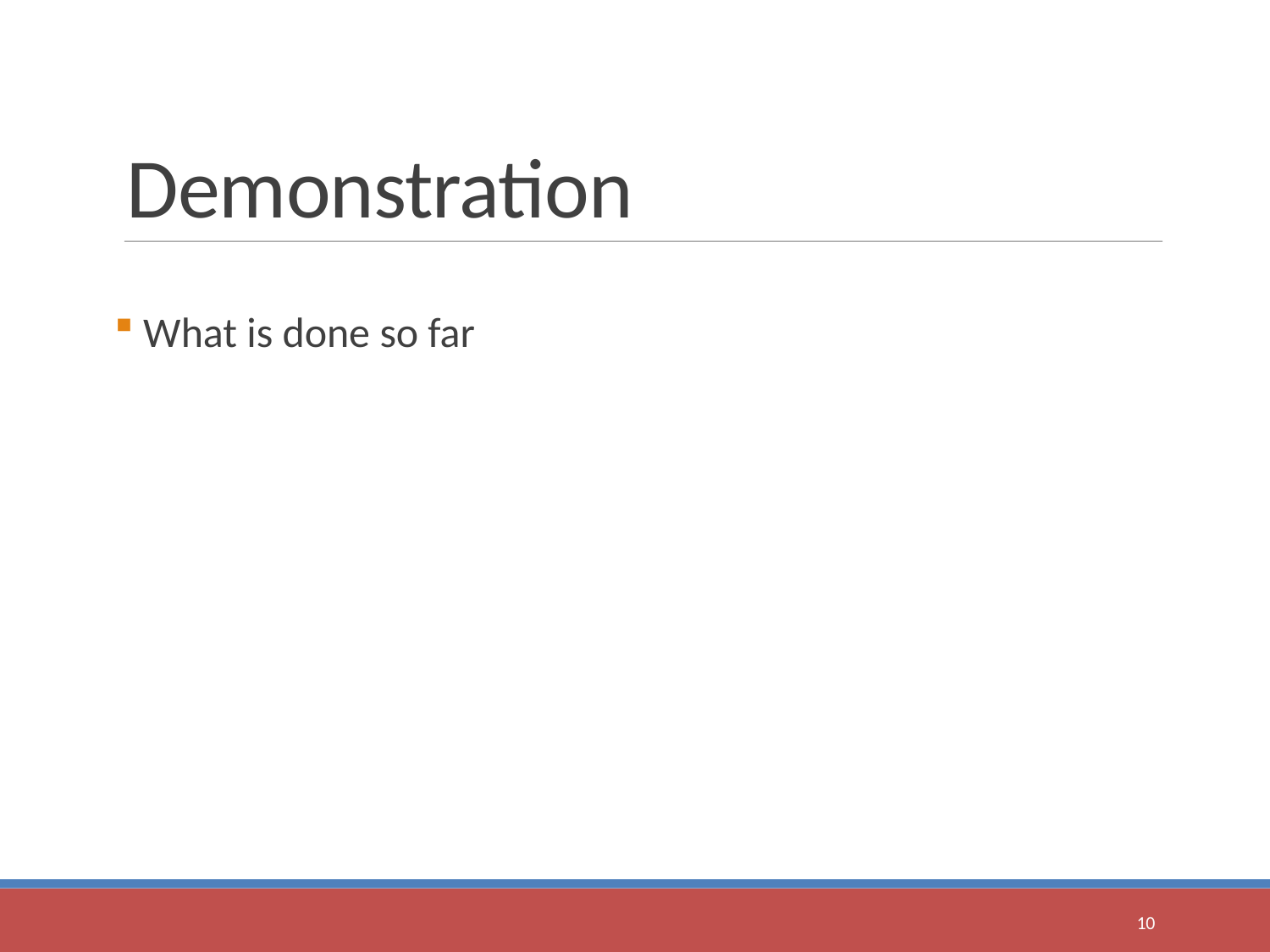

Demonstration

 What is done so far
10